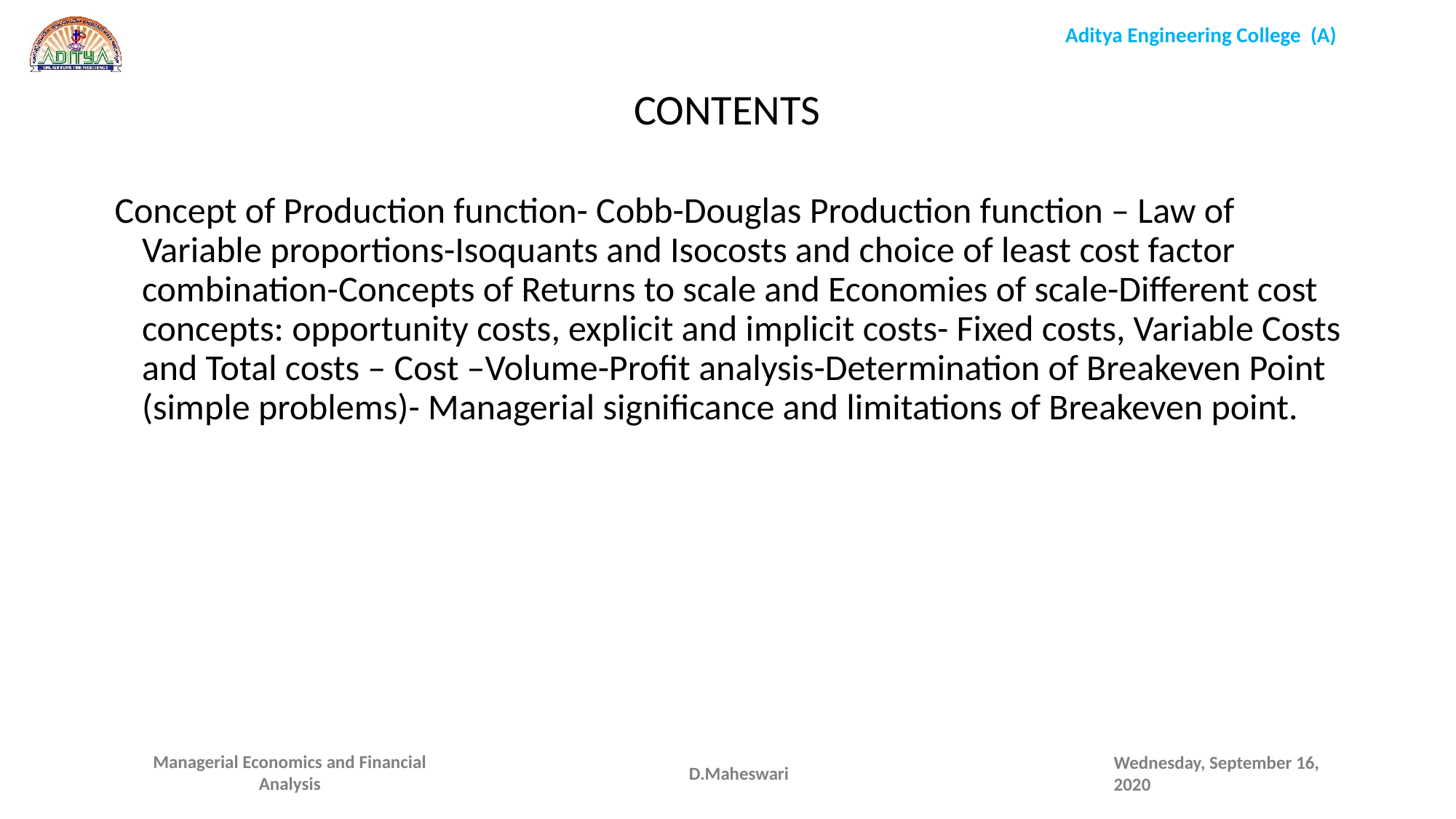

CONTENTS
Concept of Production function- Cobb-Douglas Production function – Law of Variable proportions-Isoquants and Isocosts and choice of least cost factor combination-Concepts of Returns to scale and Economies of scale-Different cost concepts: opportunity costs, explicit and implicit costs- Fixed costs, Variable Costs and Total costs – Cost –Volume-Profit analysis-Determination of Breakeven Point (simple problems)- Managerial significance and limitations of Breakeven point.
D.Maheswari
Wednesday, September 16, 2020